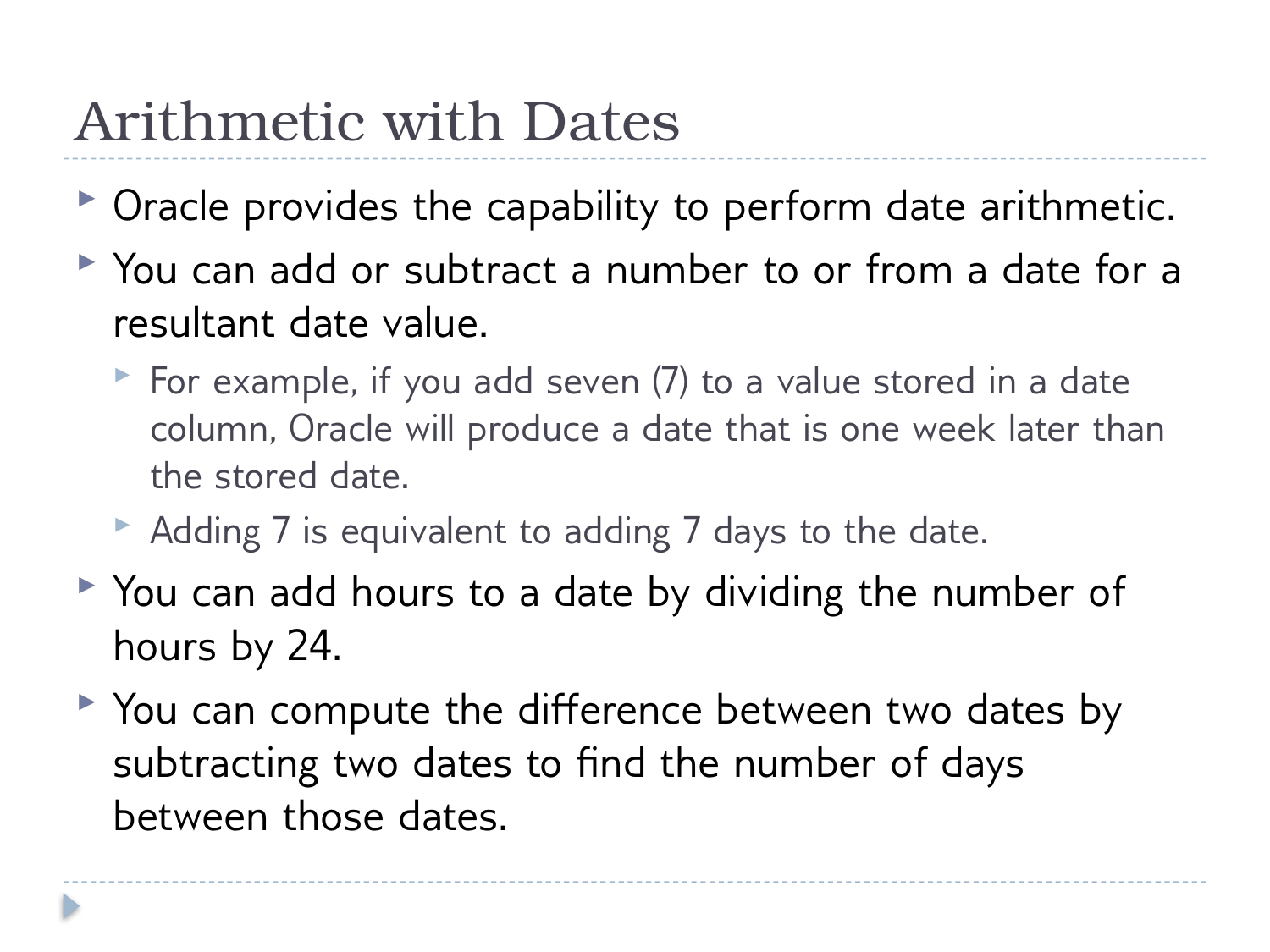

# Arithmetic with Dates
Oracle provides the capability to perform date arithmetic.
You can add or subtract a number to or from a date for a resultant date value.
For example, if you add seven (7) to a value stored in a date column, Oracle will produce a date that is one week later than the stored date.
Adding 7 is equivalent to adding 7 days to the date.
You can add hours to a date by dividing the number of hours by 24.
You can compute the difference between two dates by subtracting two dates to find the number of days between those dates.